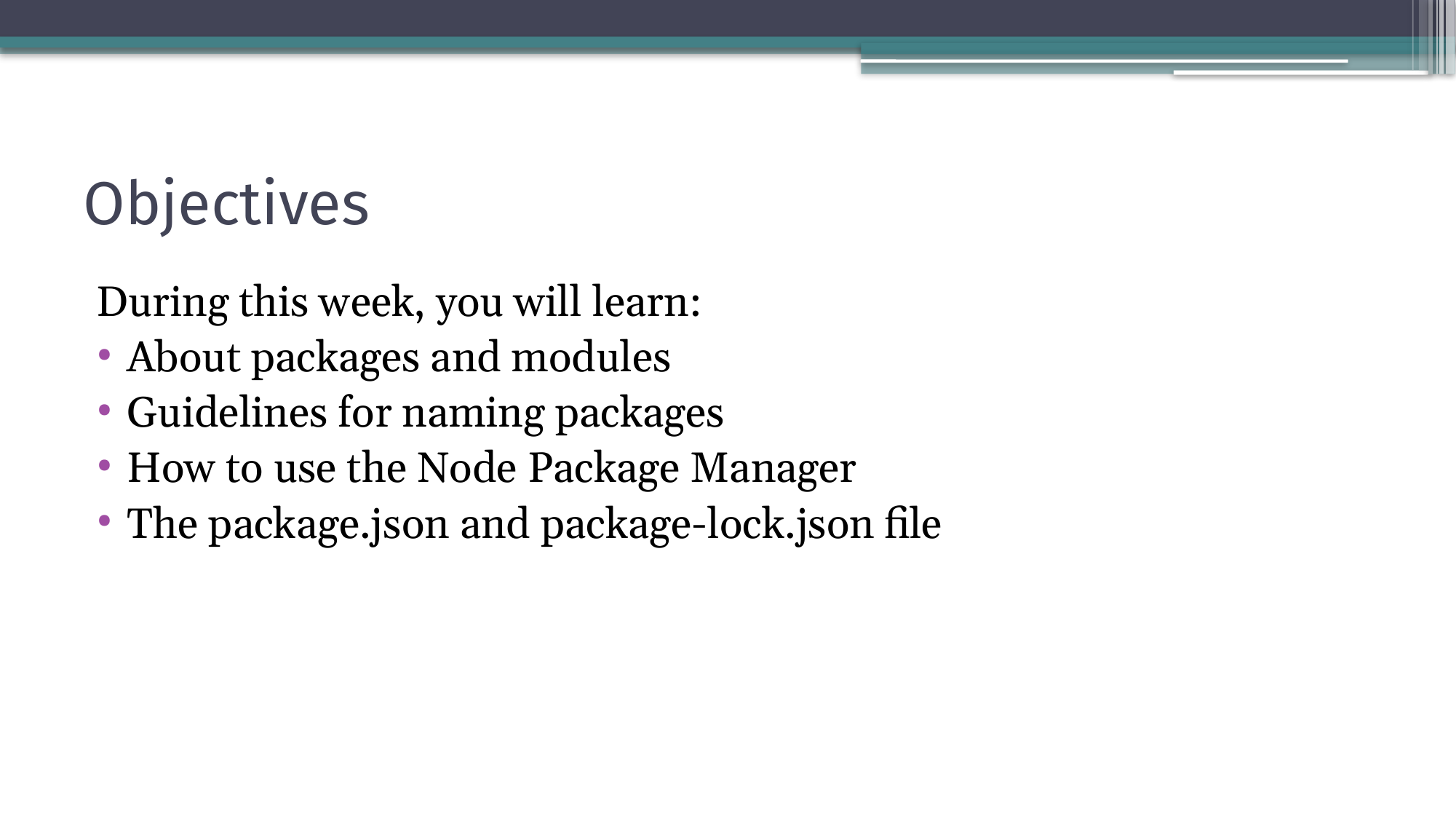

# Objectives
During this week, you will learn:
About packages and modules
Guidelines for naming packages
How to use the Node Package Manager
The package.json and package-lock.json file